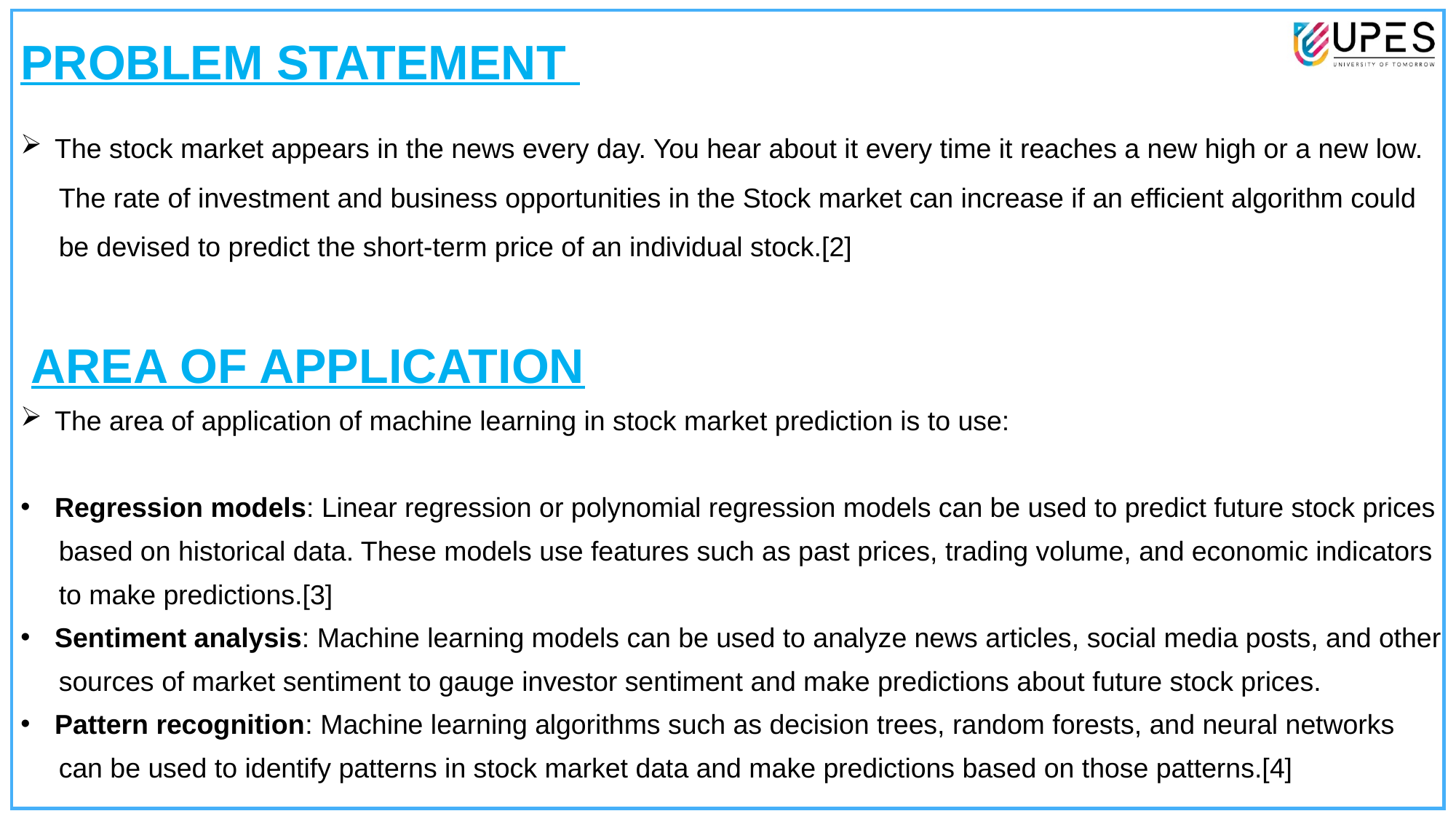

PROBLEM STATEMENT

The stock market appears in the news every day. You hear about it every time it reaches a new high or a new low.
     The rate of investment and business opportunities in the Stock market can increase if an efficient algorithm could
     be devised to predict the short-term price of an individual stock.[2]

 AREA OF APPLICATION
The area of application of machine learning in stock market prediction is to use:

Regression models: Linear regression or polynomial regression models can be used to predict future stock prices
     based on historical data. These models use features such as past prices, trading volume, and economic indicators
     to make predictions.[3]
Sentiment analysis: Machine learning models can be used to analyze news articles, social media posts, and other
     sources of market sentiment to gauge investor sentiment and make predictions about future stock prices.
Pattern recognition: Machine learning algorithms such as decision trees, random forests, and neural networks
     can be used to identify patterns in stock market data and make predictions based on those patterns.[4]